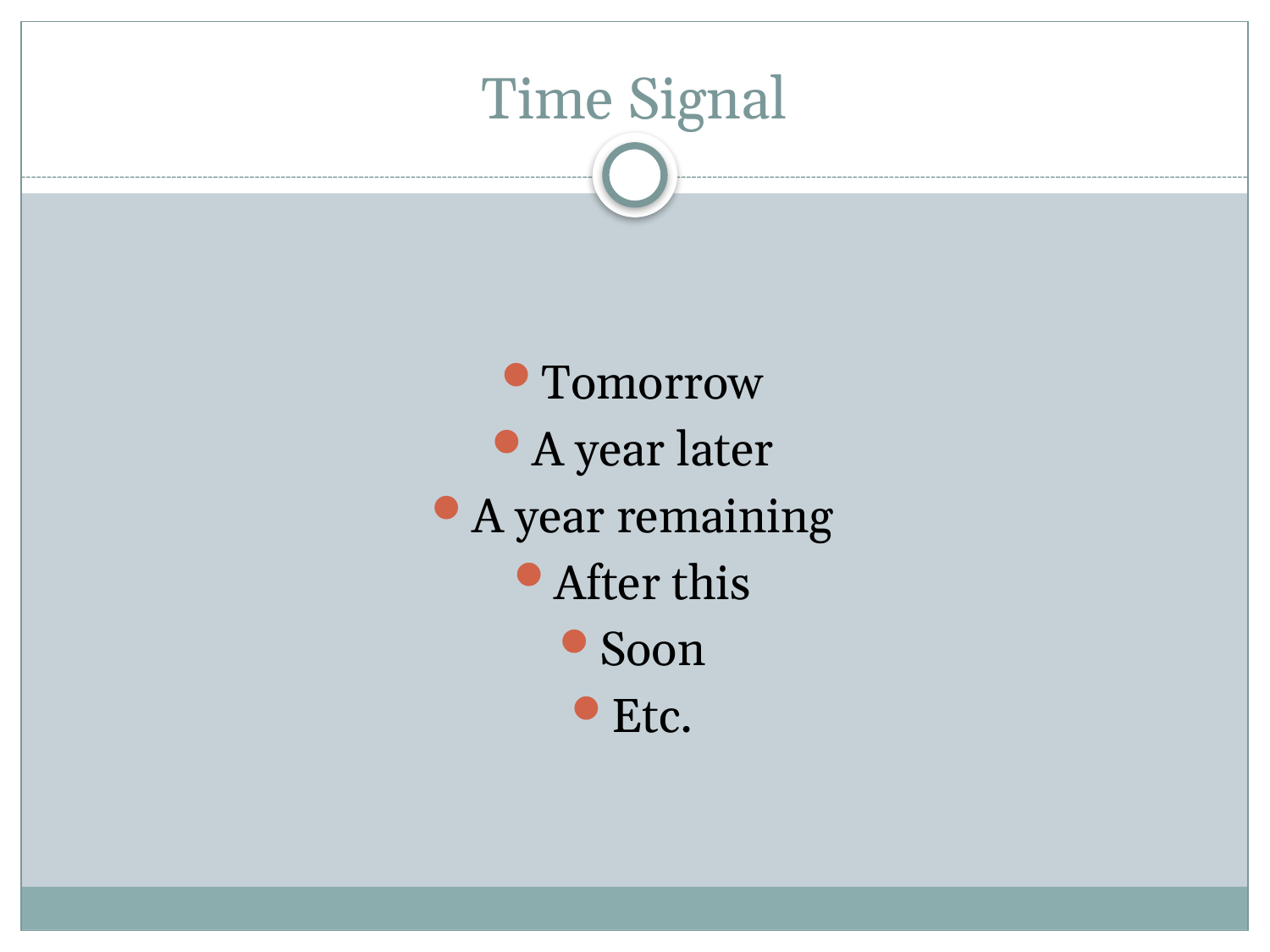

# Time Signal

Tomorrow
A year later
A year remaining
After this
Soon
Etc.